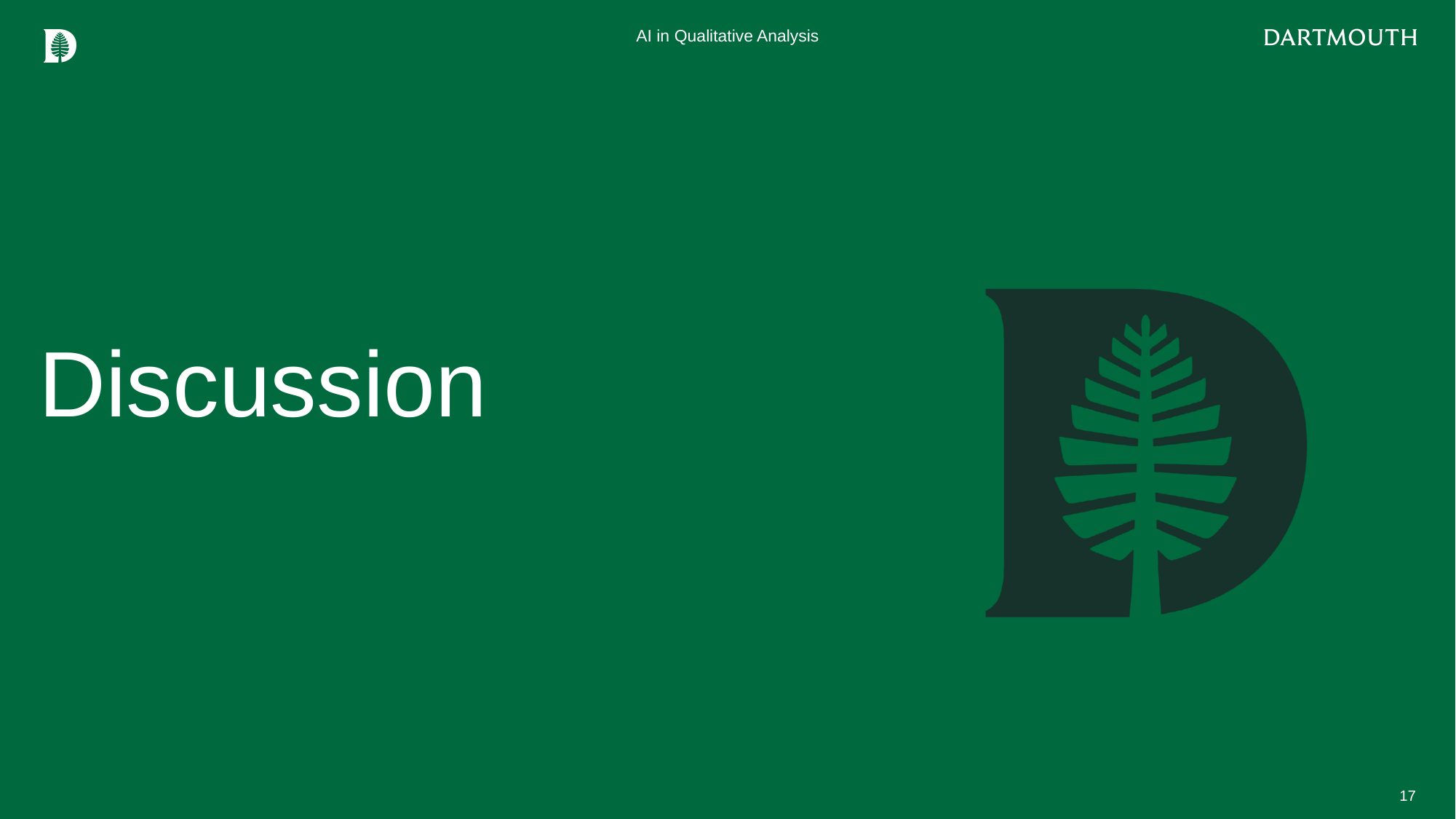

AI in Qualitative Analysis
# Discussion
17